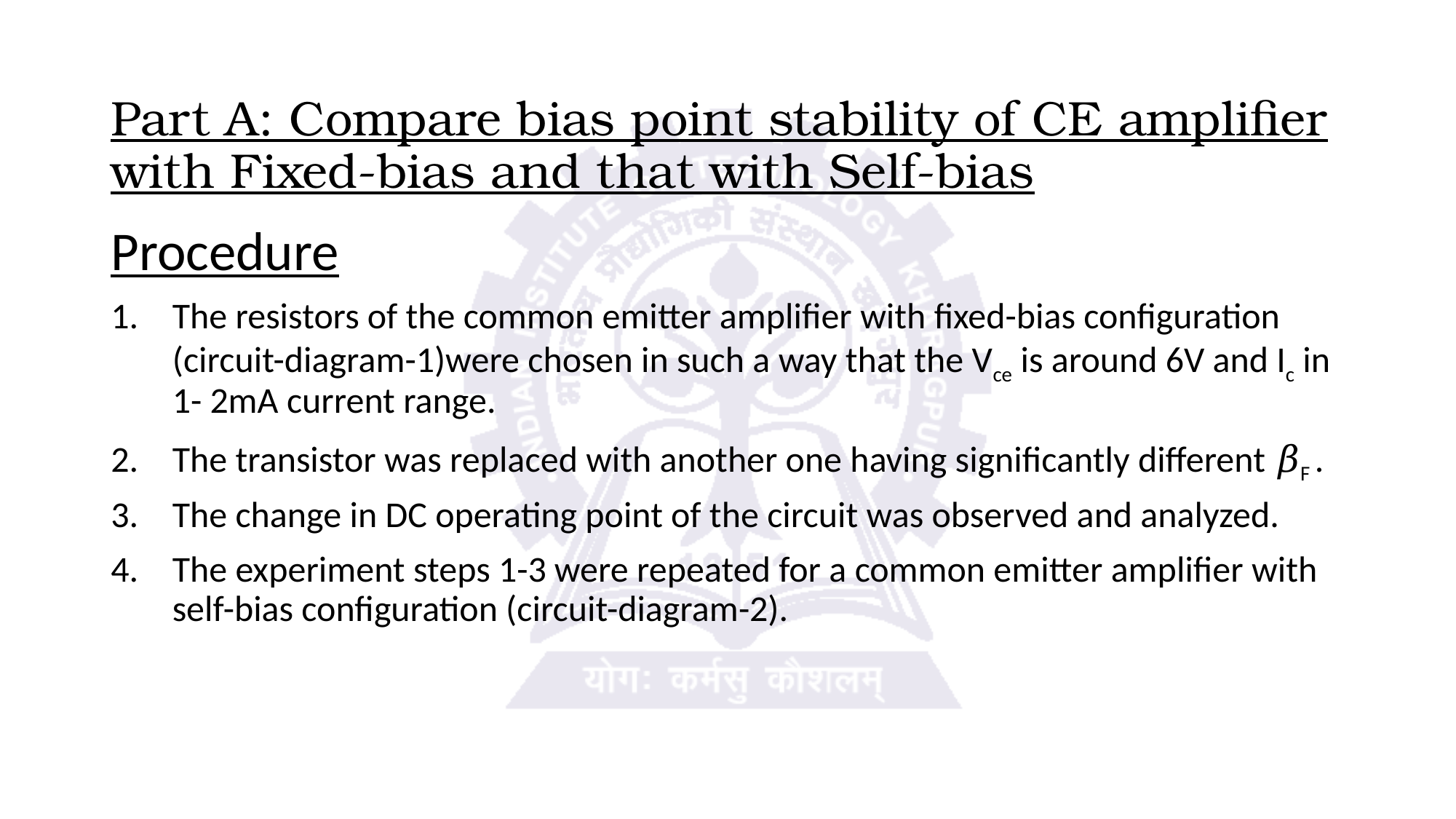

# Part A: Compare bias point stability of CE amplifier with Fixed-bias and that with Self-bias
Procedure
The resistors of the common emitter amplifier with fixed-bias configuration (circuit-diagram-1)were chosen in such a way that the Vce is around 6V and Ic in 1- 2mA current range.
The transistor was replaced with another one having significantly different 𝛽F .
The change in DC operating point of the circuit was observed and analyzed.
The experiment steps 1-3 were repeated for a common emitter amplifier with self-bias configuration (circuit-diagram-2).